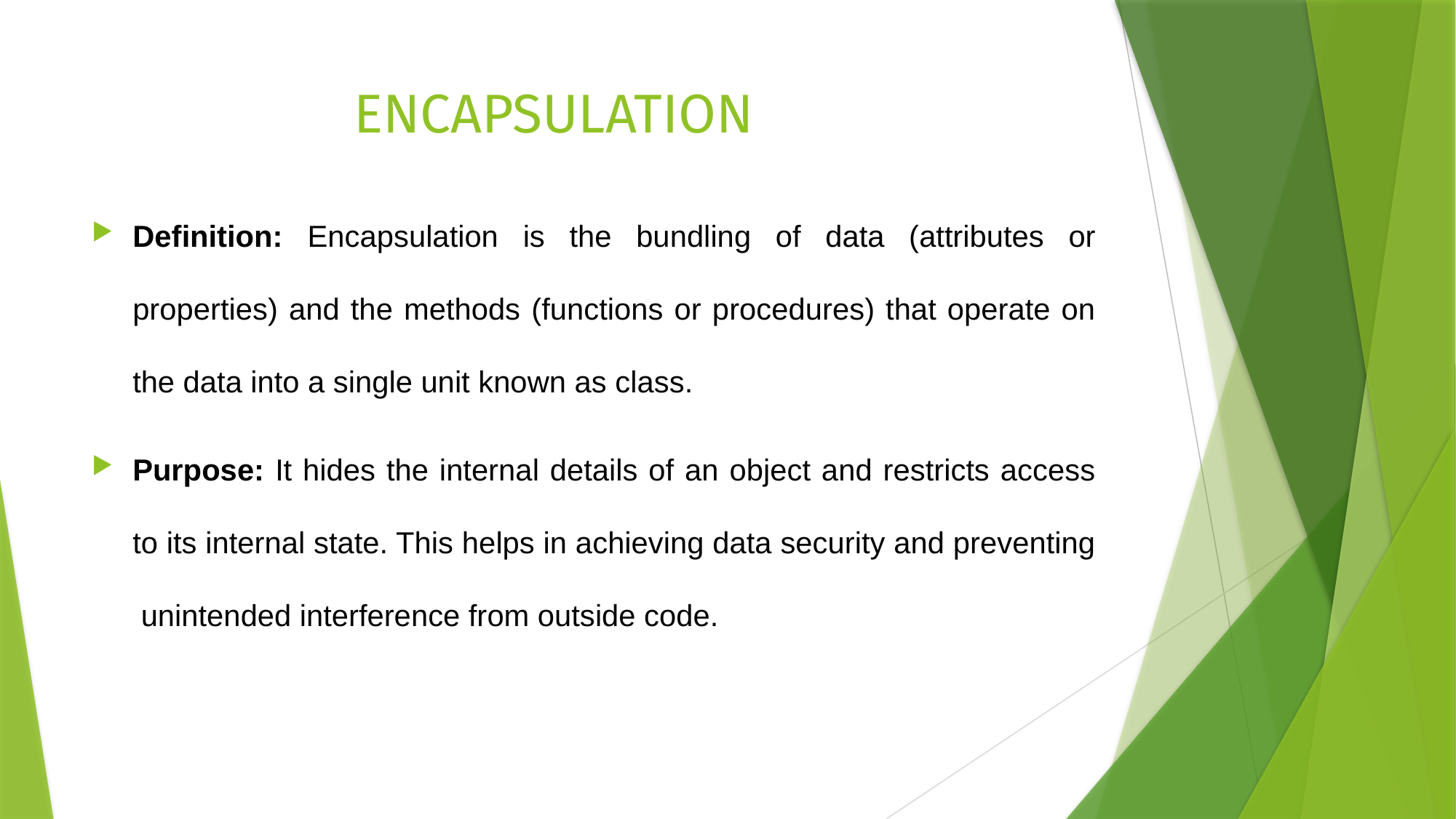

# ENCAPSULATION
Definition: Encapsulation is the bundling of data (attributes or properties) and the methods (functions or procedures) that operate on the data into a single unit known as class.
Purpose: It hides the internal details of an object and restricts access to its internal state. This helps in achieving data security and preventing  unintended interference from outside code.